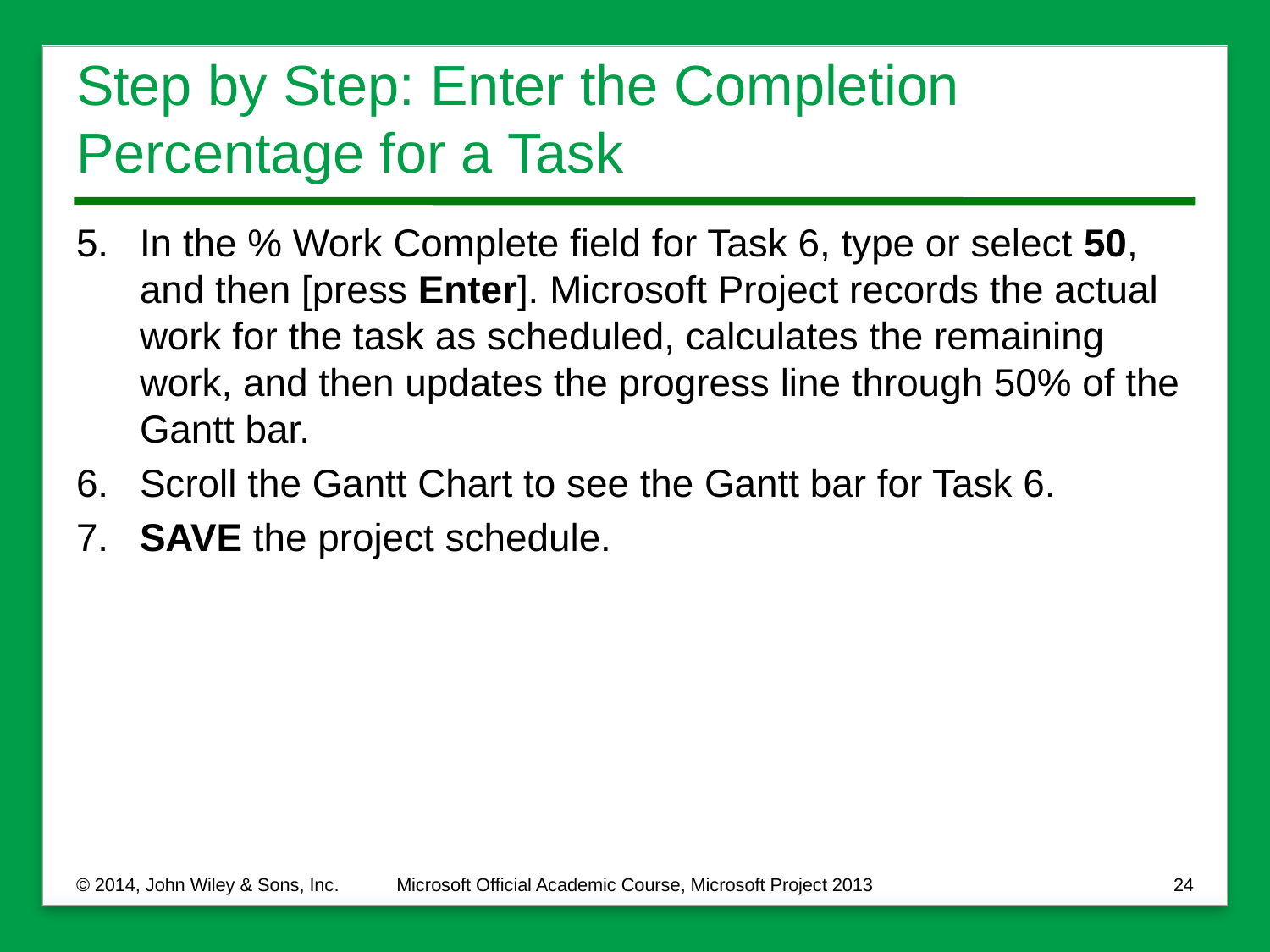

# Step by Step: Enter the Completion Percentage for a Task
5.	In the % Work Complete field for Task 6, type or select 50, and then [press Enter]. Microsoft Project records the actual work for the task as scheduled, calculates the remaining work, and then updates the progress line through 50% of the Gantt bar.
6.	Scroll the Gantt Chart to see the Gantt bar for Task 6.
7.	SAVE the project schedule.
© 2014, John Wiley & Sons, Inc.
Microsoft Official Academic Course, Microsoft Project 2013
24